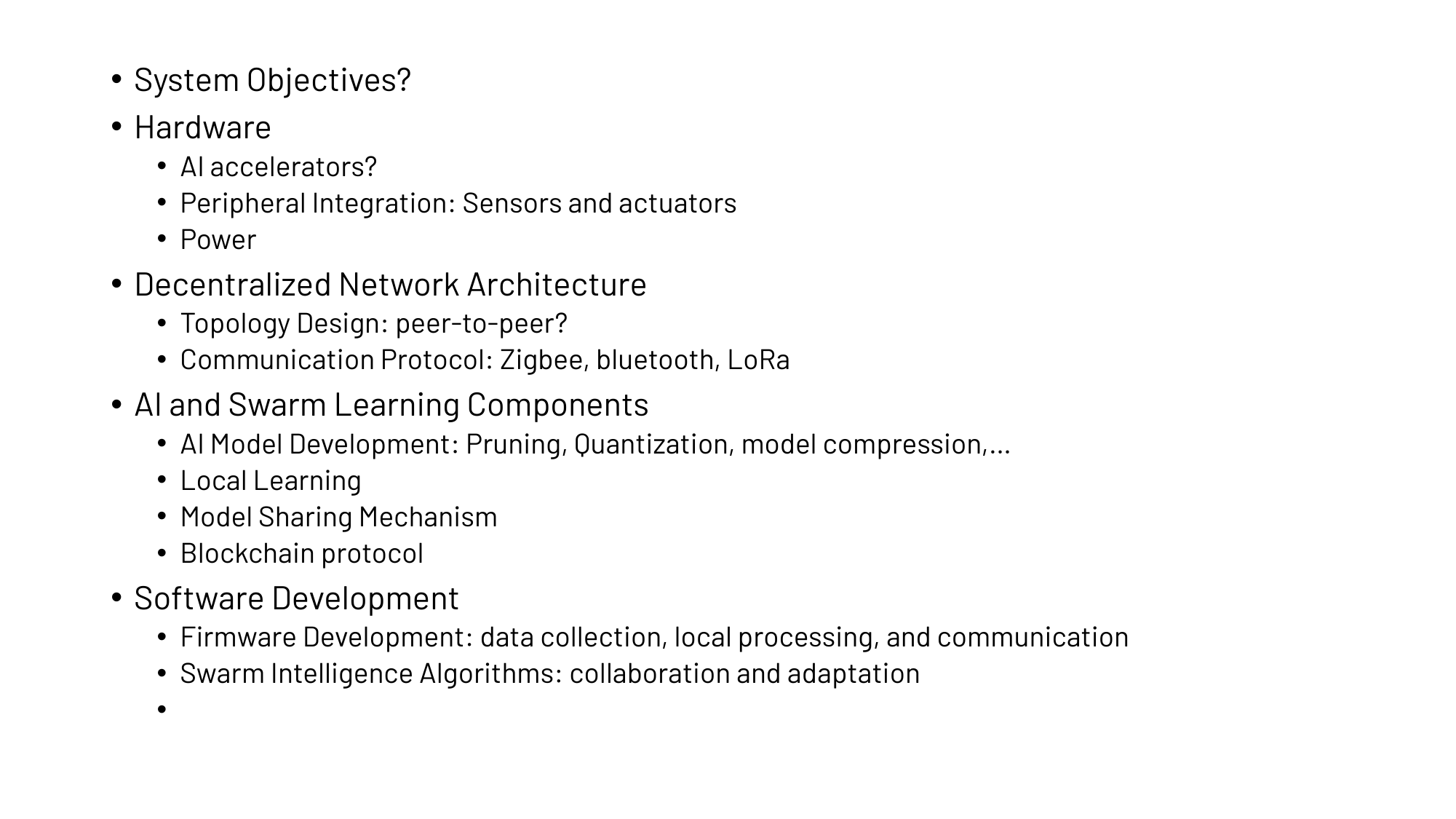

System Objectives?
Hardware
AI accelerators?
Peripheral Integration: Sensors and actuators
Power
Decentralized Network Architecture
Topology Design: peer-to-peer?
Communication Protocol: Zigbee, bluetooth, LoRa
AI and Swarm Learning Components
AI Model Development: Pruning, Quantization, model compression,…
Local Learning
Model Sharing Mechanism
Blockchain protocol
Software Development
Firmware Development: data collection, local processing, and communication
Swarm Intelligence Algorithms: collaboration and adaptation